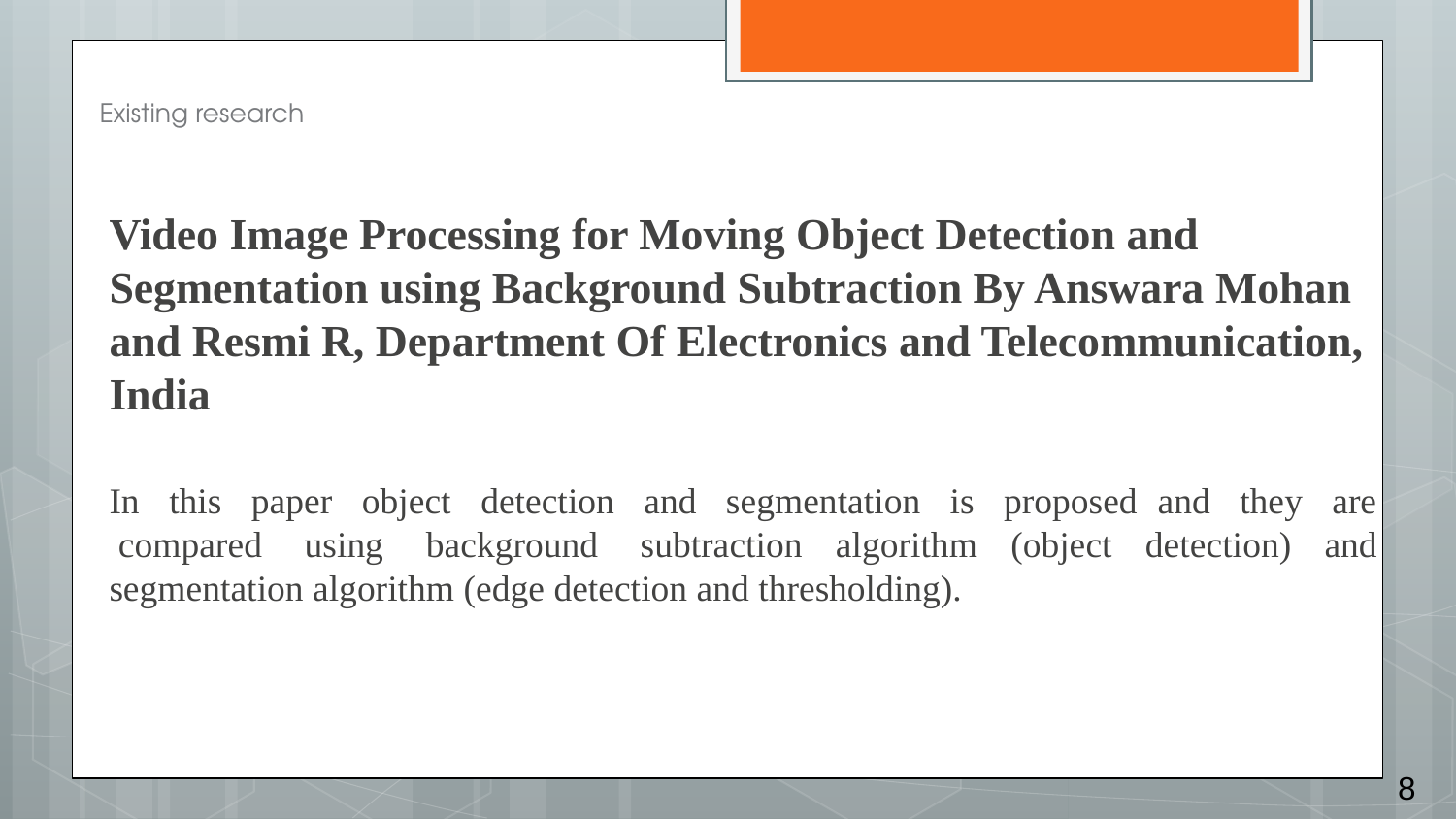

# Existing research
Video Image Processing for Moving Object Detection and Segmentation using Background Subtraction By Answara Mohan and Resmi R, Department Of Electronics and Telecommunication, India

In  this  paper  object  detection  and  segmentation  is  proposed and  they  are  compared  using  background  subtraction algorithm (object detection) and segmentation algorithm (edge detection and thresholding).

8